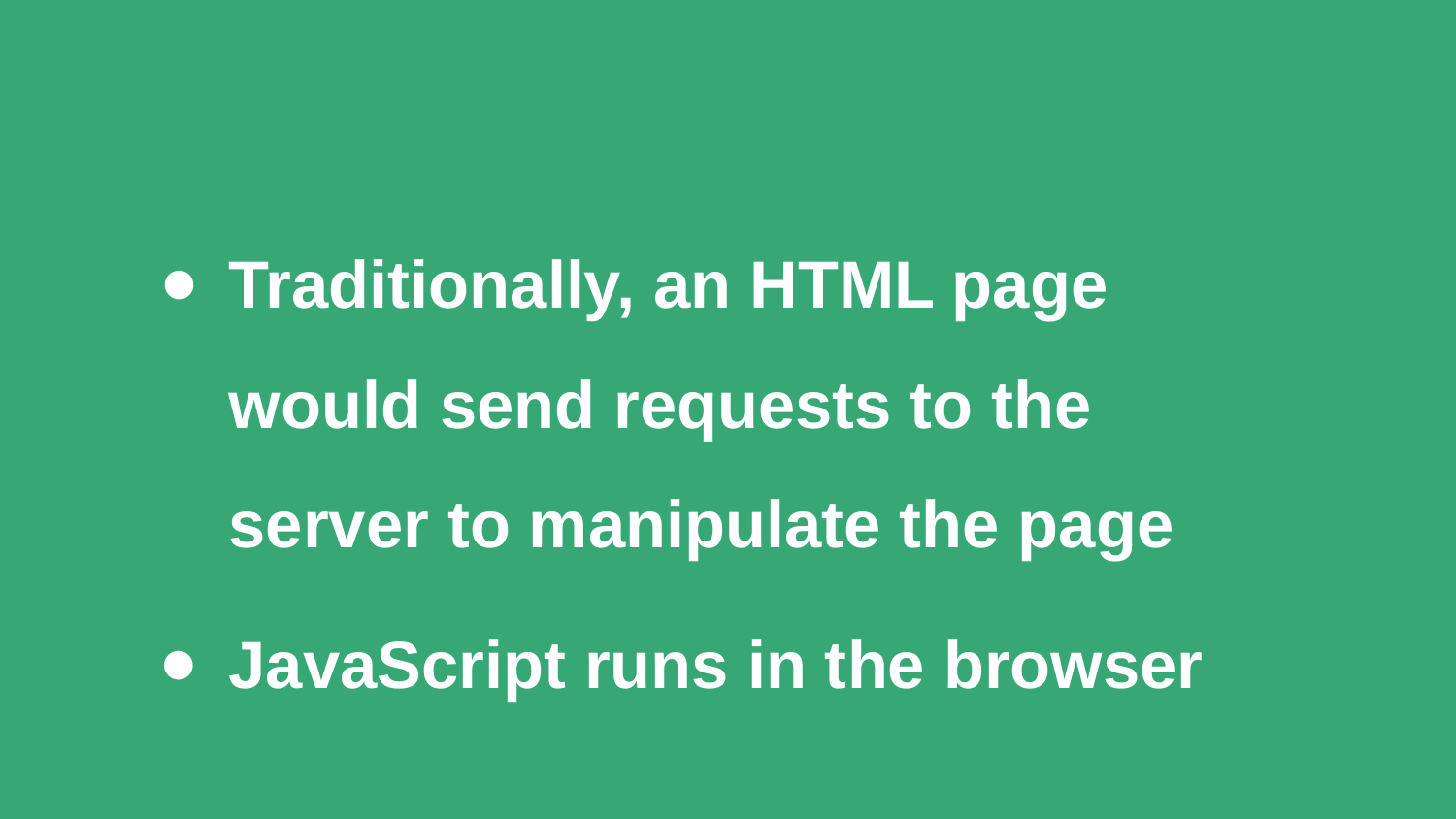

# Traditionally, an HTML page would send requests to the server to manipulate the page
JavaScript runs in the browser